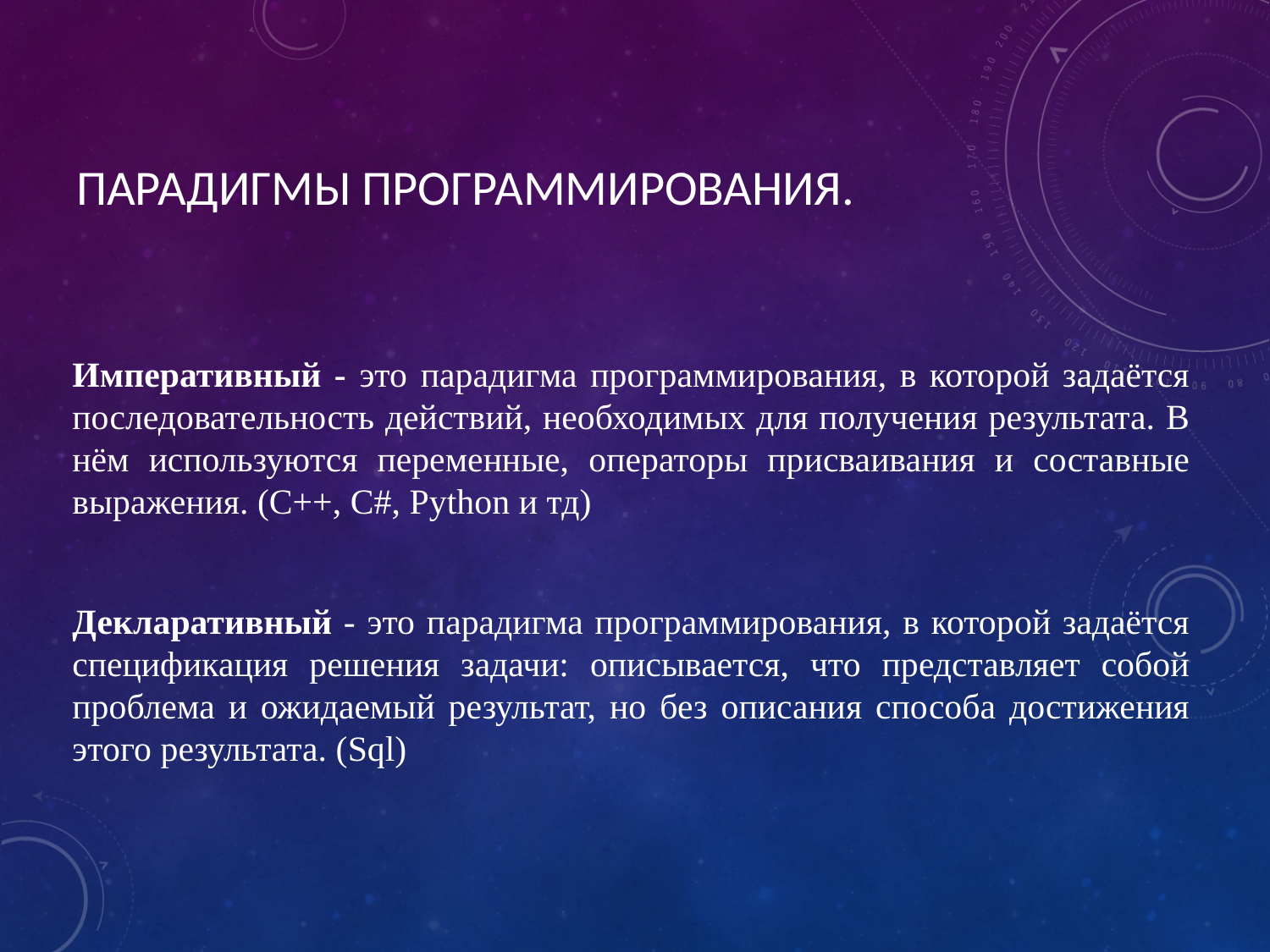

# Парадигмы программирования.
Императивный - это парадигма программирования, в которой задаётся последовательность действий, необходимых для получения результата. В нём используются переменные, операторы присваивания и составные выражения. (С++, C#, Python и тд)

Декларативный - это парадигма программирования, в которой задаётся спецификация решения задачи: описывается, что представляет собой проблема и ожидаемый результат, но без описания способа достижения этого результата. (Sql)